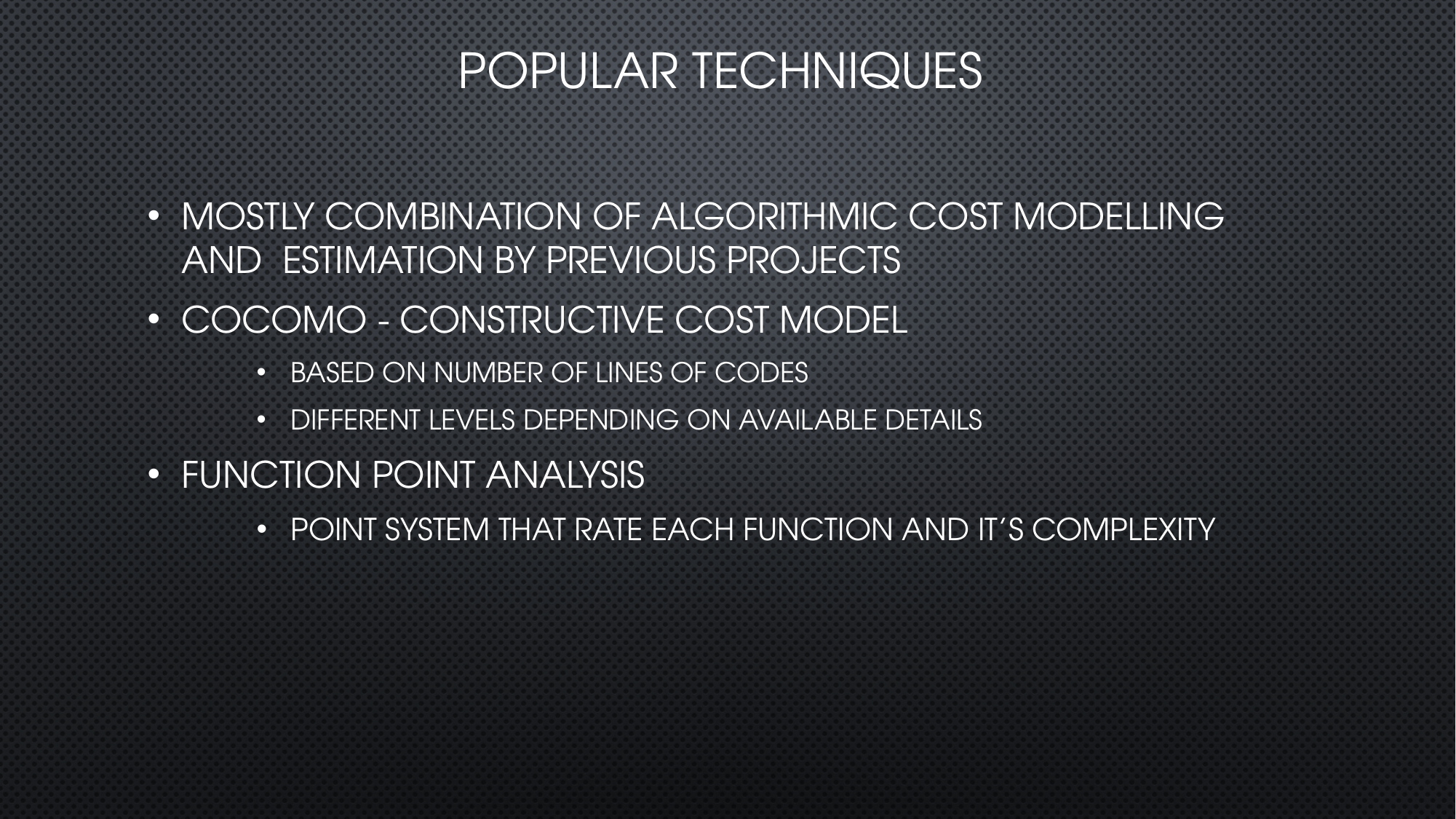

# Popular Techniques
Mostly combination of Algorithmic cost modelling and  estimation by previous projects
COCOMO - Constructive Cost Model
Based on number of lines of codes
Different Levels depending on available details
Function Point Analysis
Point system that rate each function and it’s complexity